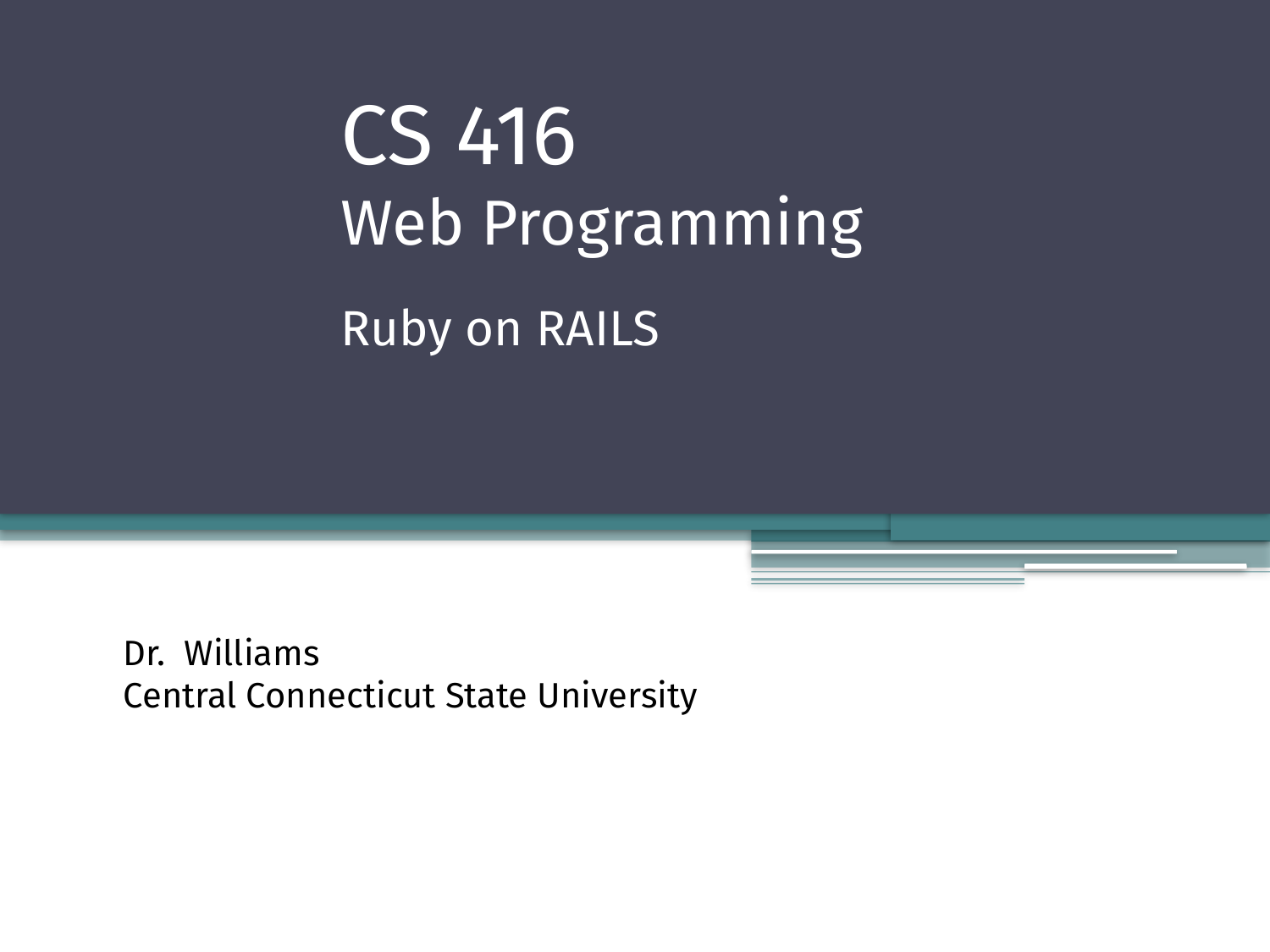

# CS 416 Web Programming Ruby on RAILS

Dr.  Williams
Central Connecticut State University